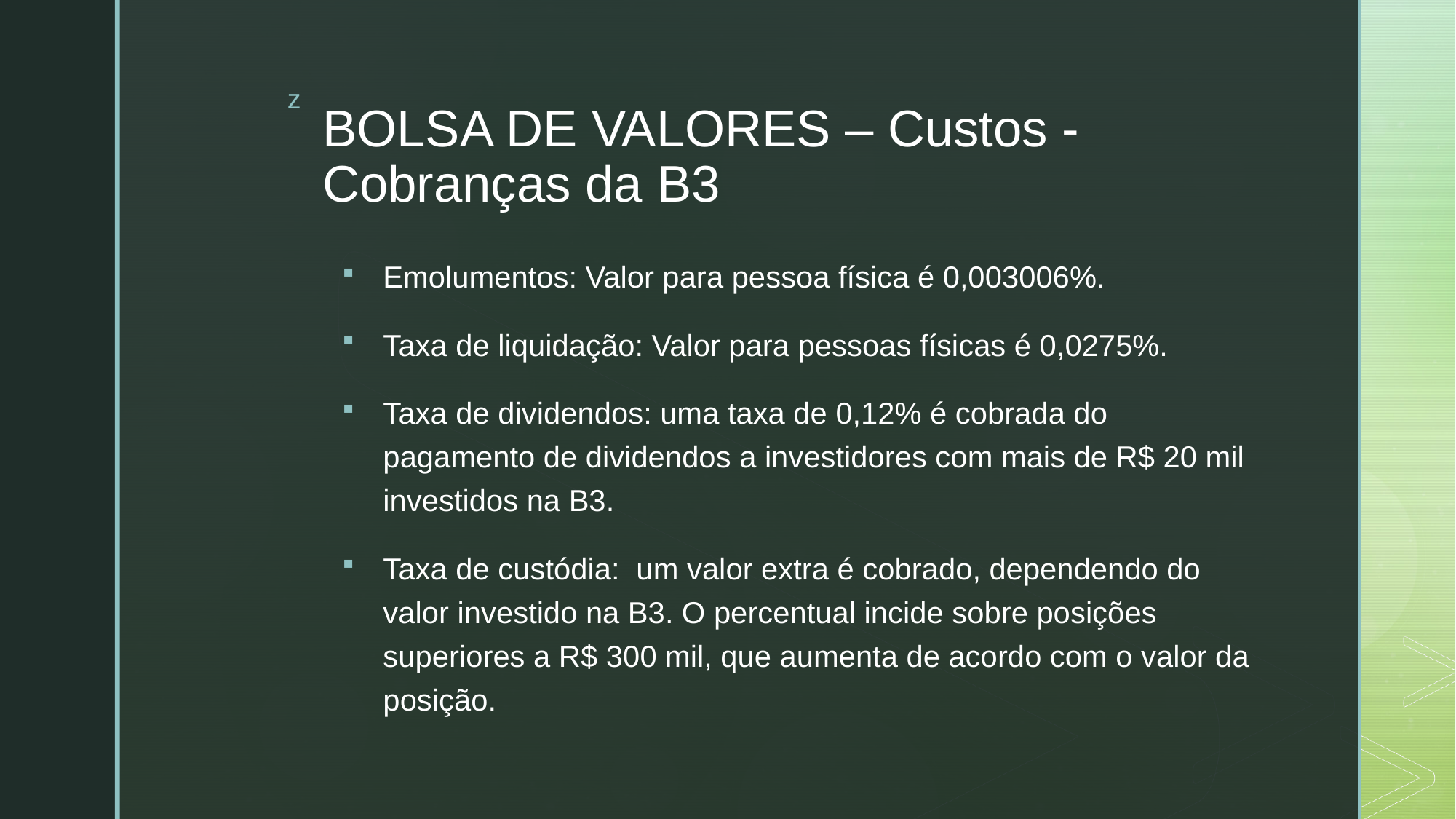

# BOLSA DE VALORES – Custos - Cobranças da B3
Emolumentos: Valor para pessoa física é 0,003006%.
Taxa de liquidação: Valor para pessoas físicas é 0,0275%.
Taxa de dividendos: uma taxa de 0,12% é cobrada do pagamento de dividendos a investidores com mais de R$ 20 mil investidos na B3.
Taxa de custódia:  um valor extra é cobrado, dependendo do valor investido na B3. O percentual incide sobre posições superiores a R$ 300 mil, que aumenta de acordo com o valor da posição.